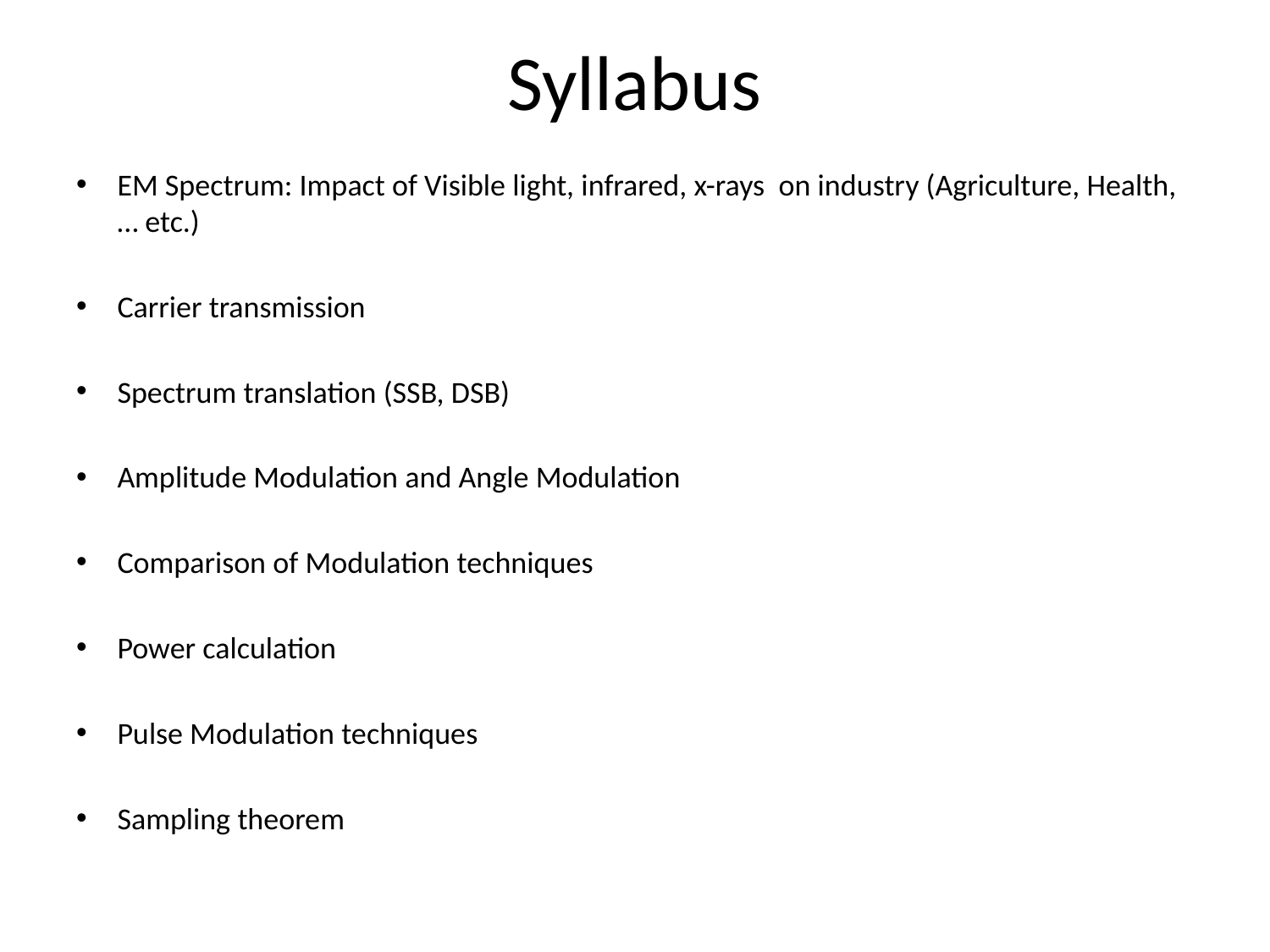

# Syllabus
EM Spectrum: Impact of Visible light, infrared, x-rays  on industry (Agriculture, Health,… etc.)

Carrier transmission

Spectrum translation (SSB, DSB)

Amplitude Modulation and Angle Modulation

Comparison of Modulation techniques

Power calculation

Pulse Modulation techniques

Sampling theorem